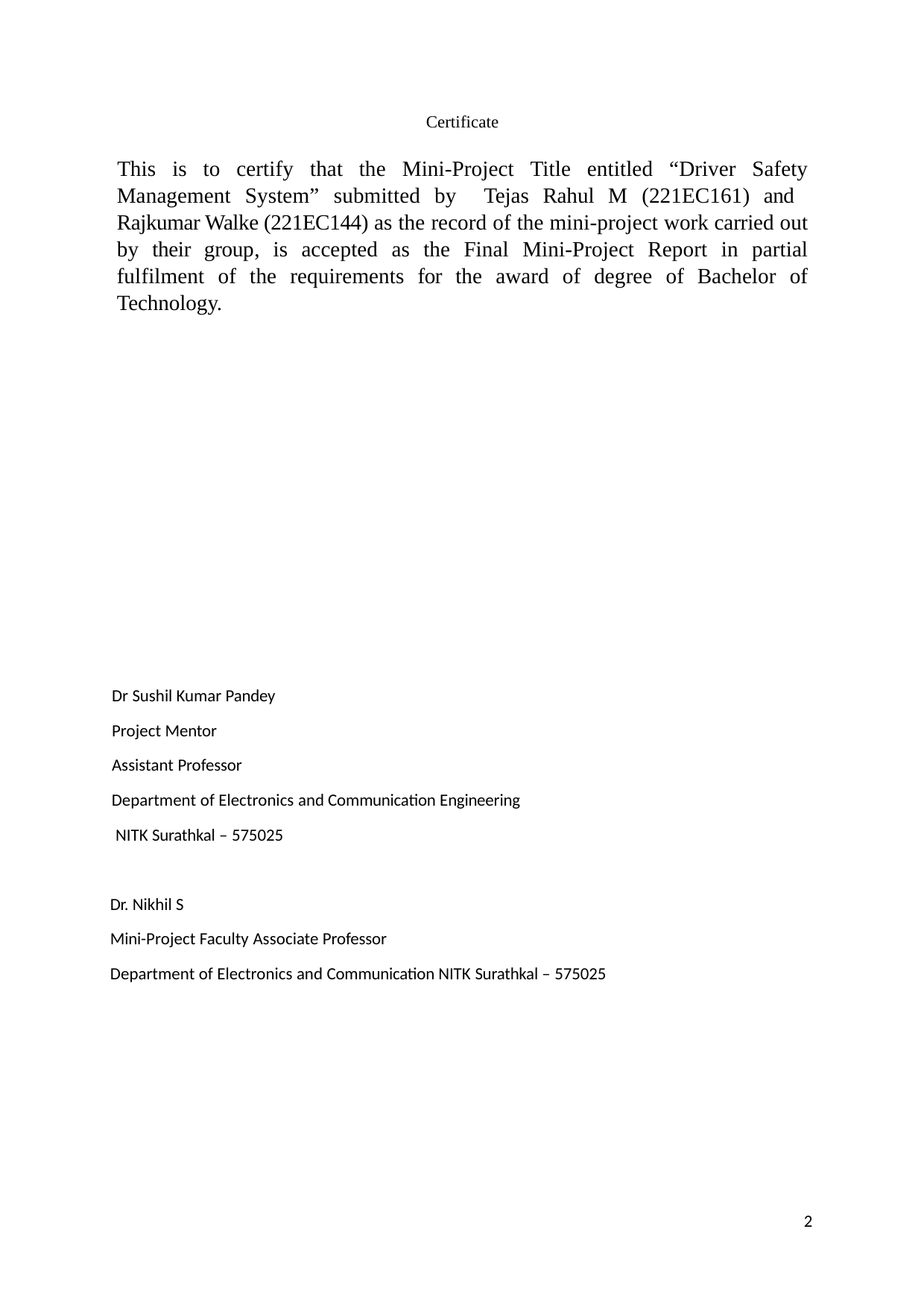

Certificate

This is to certify that the Mini-Project Title entitled “Driver Safety Management System” submitted by  Tejas Rahul M (221EC161) and  Rajkumar Walke (221EC144) as the record of the mini-project work carried out by their group, is accepted as the Final Mini-Project Report in partial fulfilment of the requirements for the award of degree of Bachelor of Technology.
Dr Sushil Kumar Pandey
Project Mentor
Assistant Professor
Department of Electronics and Communication Engineering
 NITK Surathkal – 575025

Dr. Nikhil S
Mini-Project Faculty Associate Professor
Department of Electronics and Communication NITK Surathkal – 575025

2